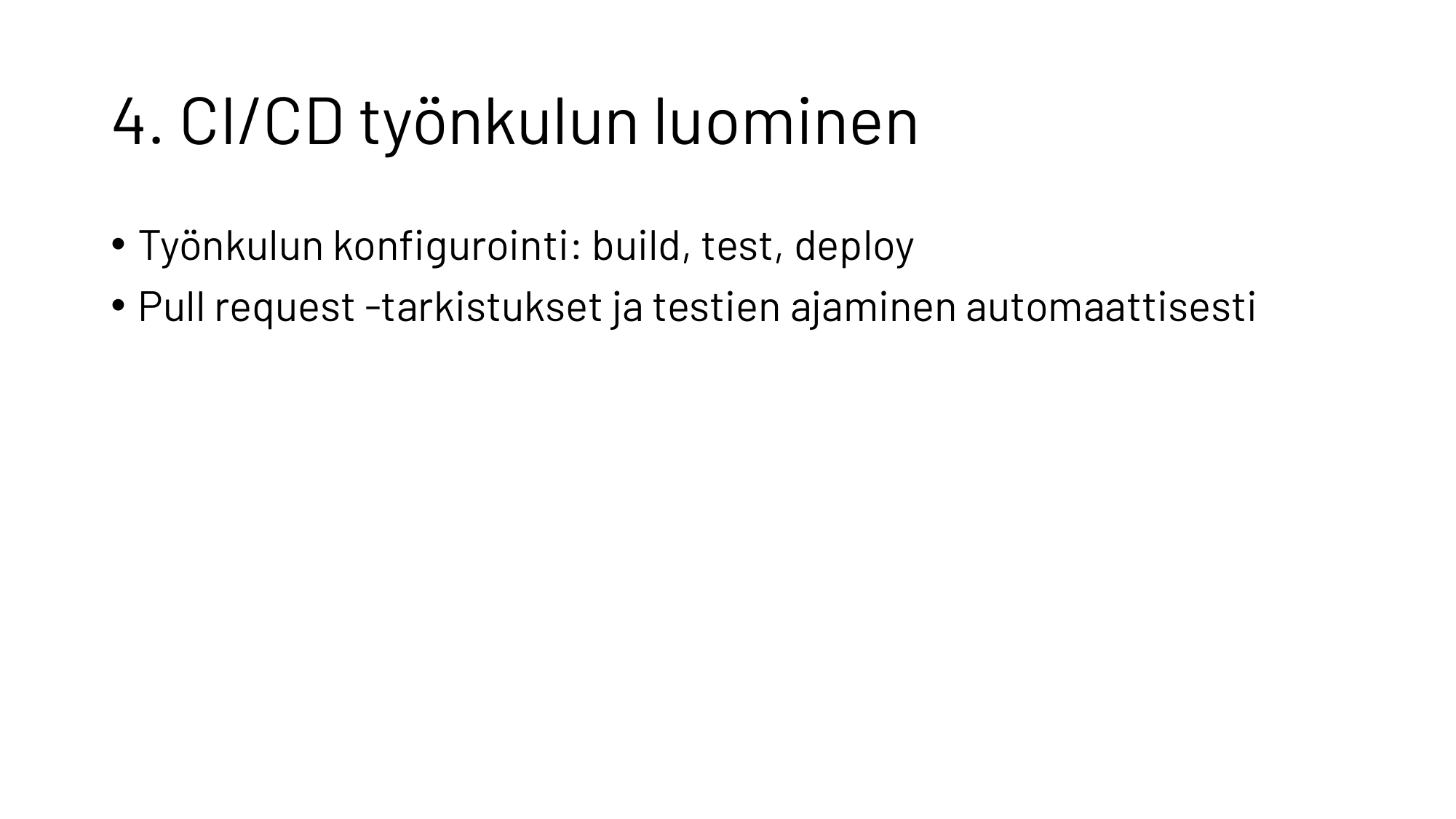

# 4. CI/CD työnkulun luominen
Työnkulun konfigurointi: build, test, deploy
Pull request -tarkistukset ja testien ajaminen automaattisesti